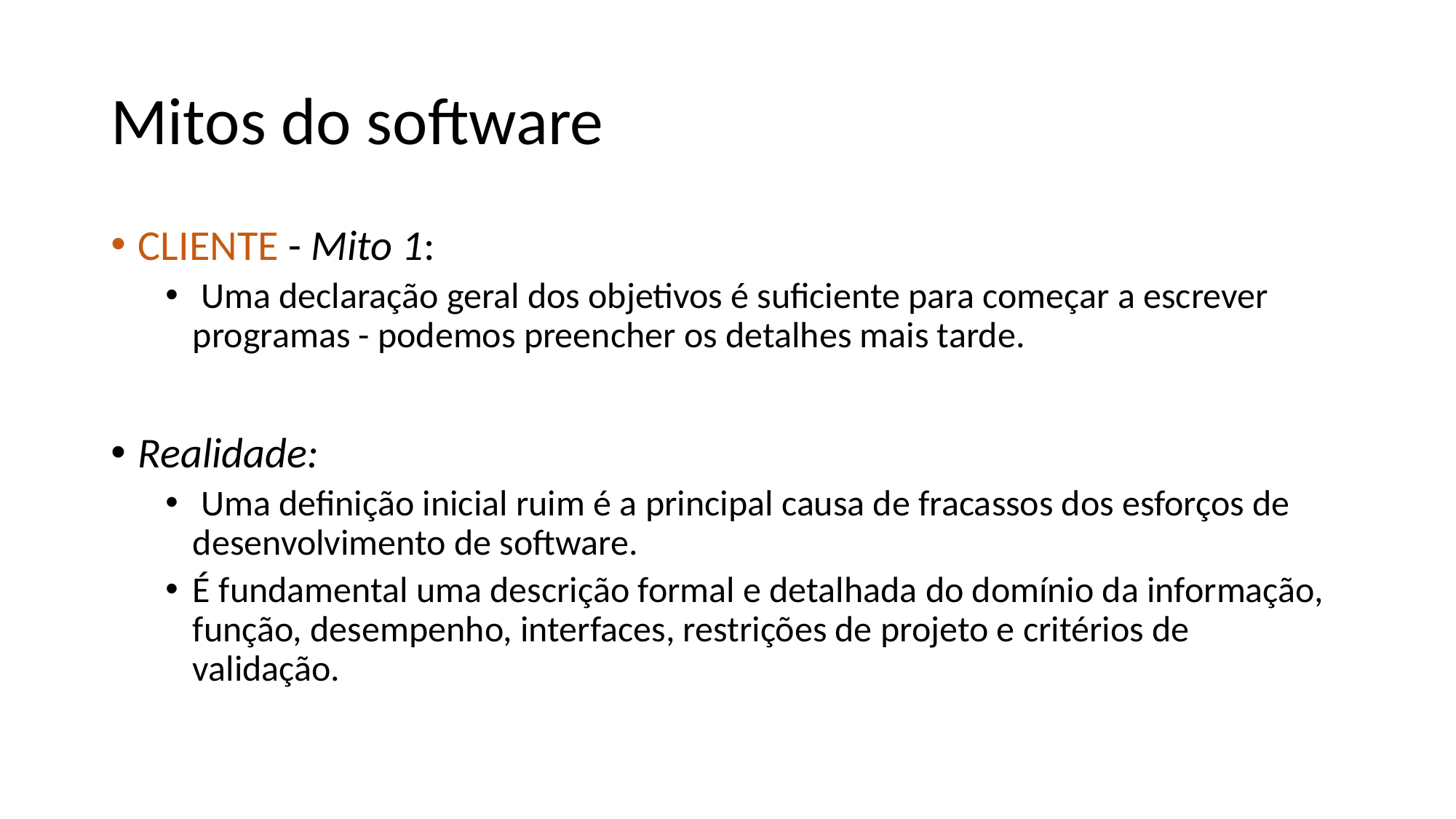

# Mitos do software
CLIENTE - Mito 1:
 Uma declaração geral dos objetivos é suficiente para começar a escrever programas - podemos preencher os detalhes mais tarde.

Realidade:
 Uma definição inicial ruim é a principal causa de fracassos dos esforços de desenvolvimento de software.
É fundamental uma descrição formal e detalhada do domínio da informação, função, desempenho, interfaces, restrições de projeto e critérios de validação.